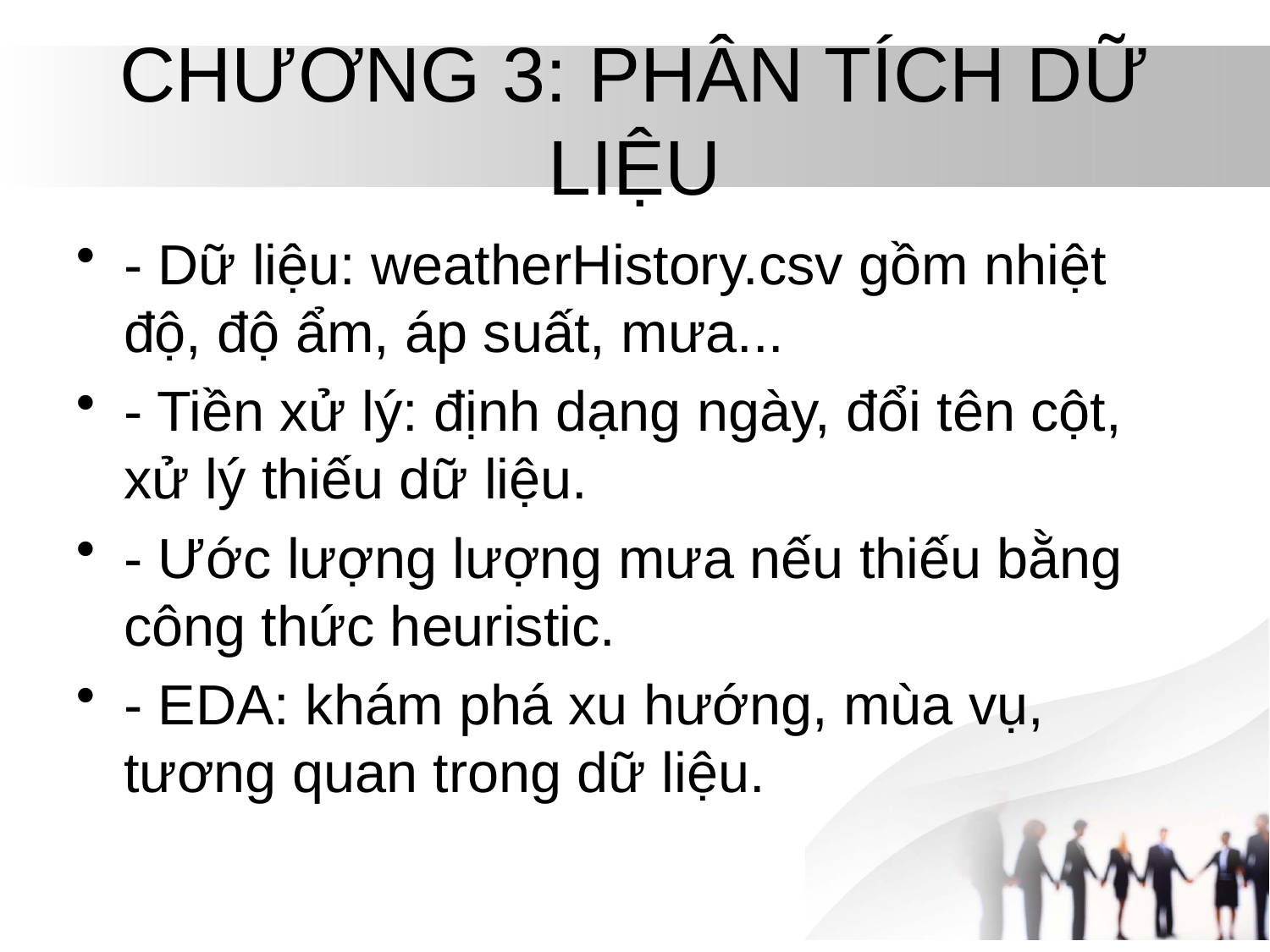

# CHƯƠNG 3: PHÂN TÍCH DỮ LIỆU
- Dữ liệu: weatherHistory.csv gồm nhiệt độ, độ ẩm, áp suất, mưa...
- Tiền xử lý: định dạng ngày, đổi tên cột, xử lý thiếu dữ liệu.
- Ước lượng lượng mưa nếu thiếu bằng công thức heuristic.
- EDA: khám phá xu hướng, mùa vụ, tương quan trong dữ liệu.